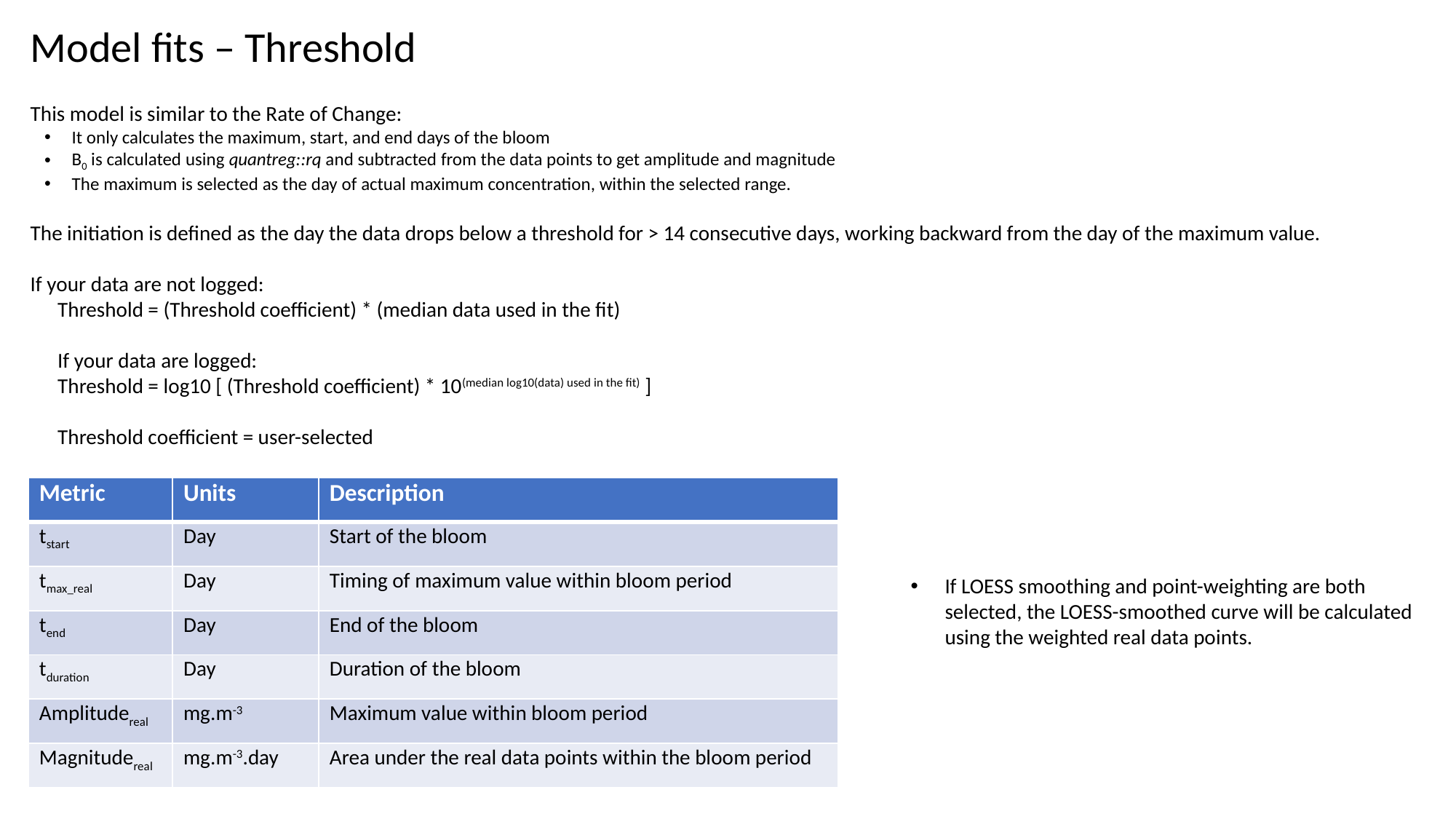

Model fits – Threshold
This model is similar to the Rate of Change:
It only calculates the maximum, start, and end days of the bloom
B0 is calculated using quantreg::rq and subtracted from the data points to get amplitude and magnitude
The maximum is selected as the day of actual maximum concentration, within the selected range.

The initiation is defined as the day the data drops below a threshold for > 14 consecutive days, working backward from the day of the maximum value.

If your data are not logged:
Threshold = (Threshold coefficient) * (median data used in the fit)

If your data are logged:
Threshold = log10 [ (Threshold coefficient) * 10(median log10(data) used in the fit) ]

Threshold coefficient = user-selected
| Metric | Units | Description |
| --- | --- | --- |
| tstart | Day | Start of the bloom |
| tmax\_real | Day | Timing of maximum value within bloom period |
| tend | Day | End of the bloom |
| tduration | Day | Duration of the bloom |
| Amplitudereal | mg.m-3 | Maximum value within bloom period |
| Magnitudereal | mg.m-3.day | Area under the real data points within the bloom period |
If LOESS smoothing and point-weighting are both selected, the LOESS-smoothed curve will be calculated using the weighted real data points.